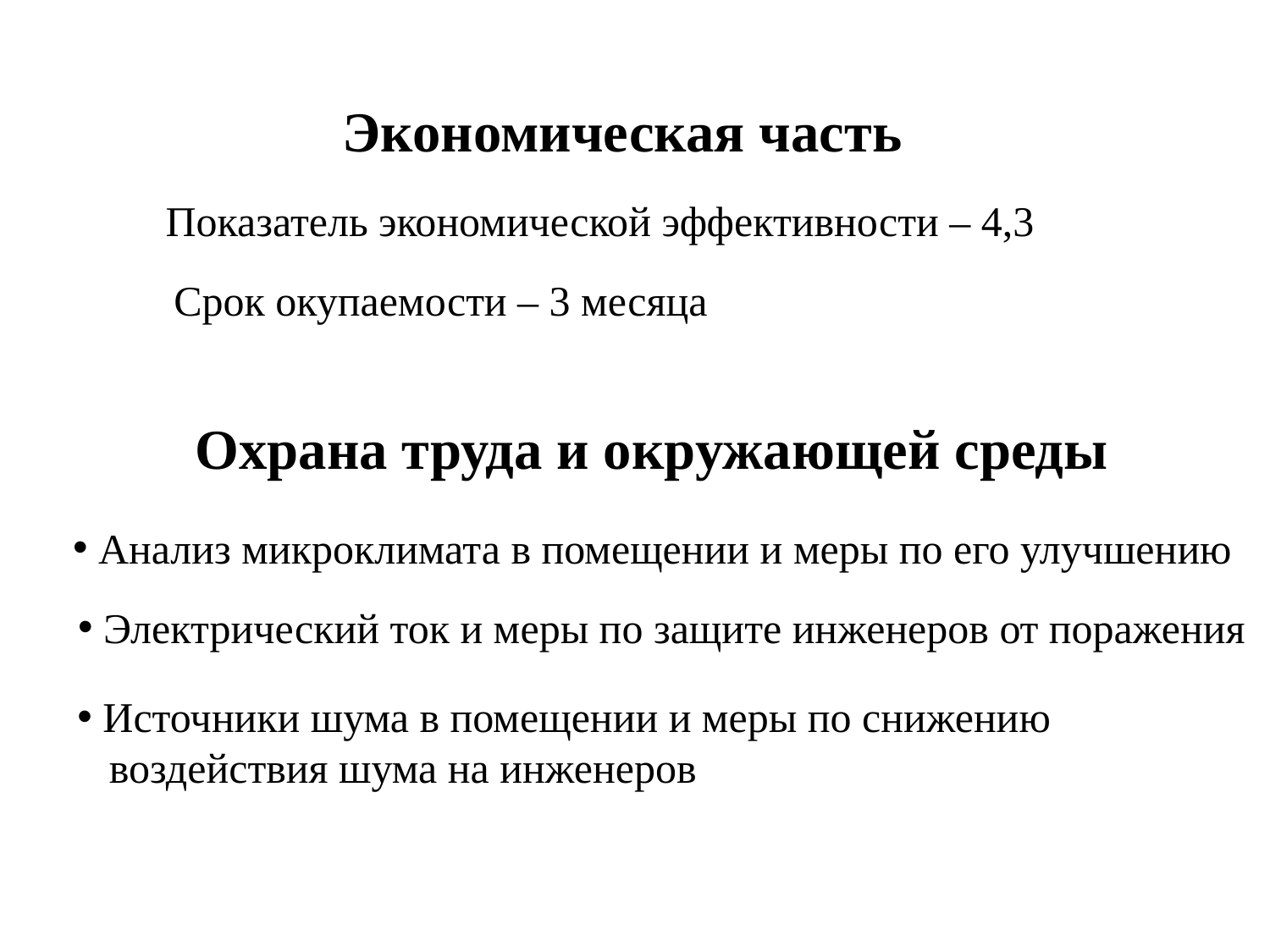

Экономическая часть
Показатель экономической эффективности – 4,3
Срок окупаемости – 3 месяца
Охрана труда и окружающей среды
 Анализ микроклимата в помещении и меры по его улучшению
 Электрический ток и меры по защите инженеров от поражения
 Источники шума в помещении и меры по снижению
   воздействия шума на инженеров